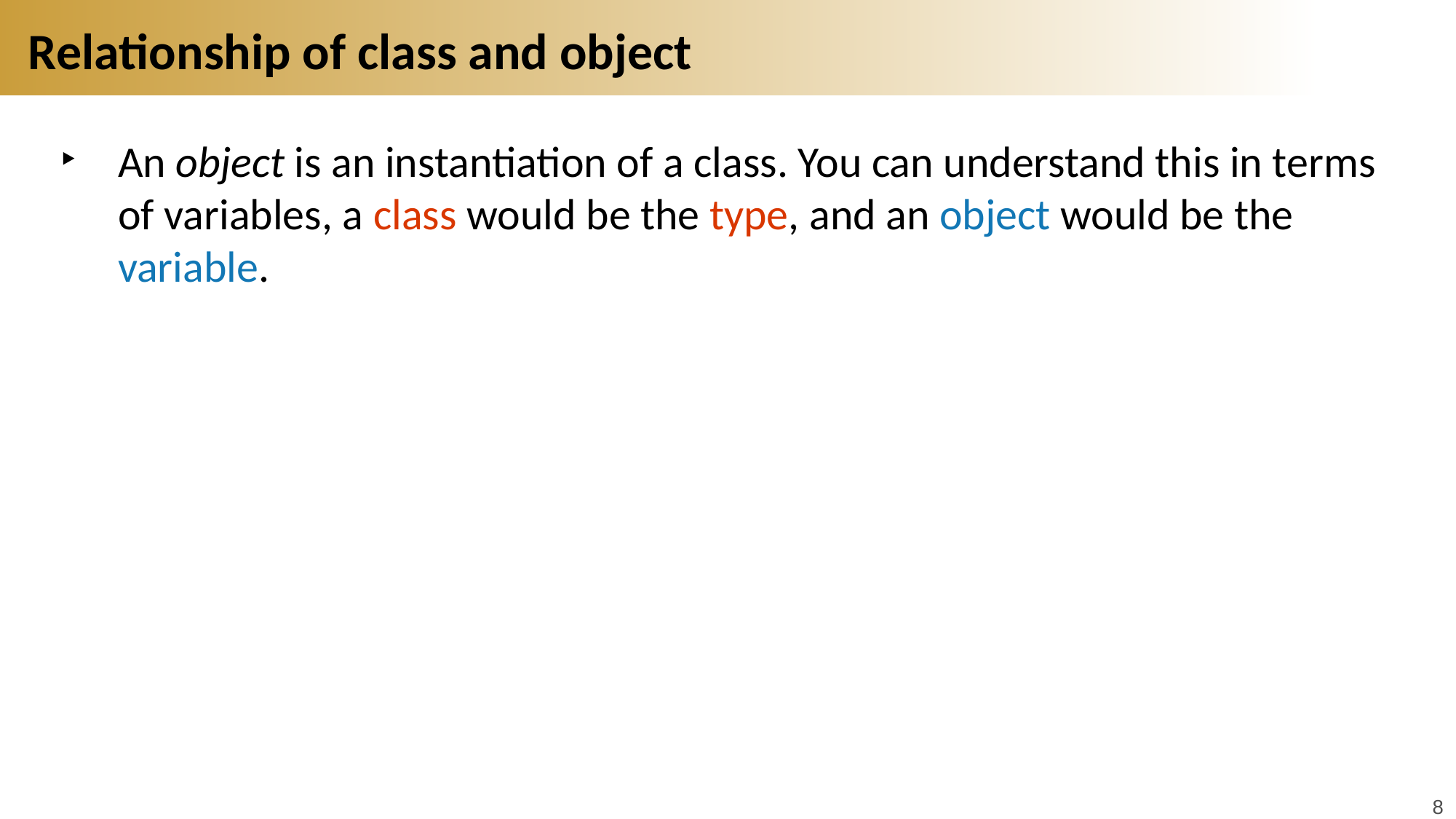

# Relationship of class and object
An object is an instantiation of a class. You can understand this in terms of variables, a class would be the type, and an object would be the variable.

8